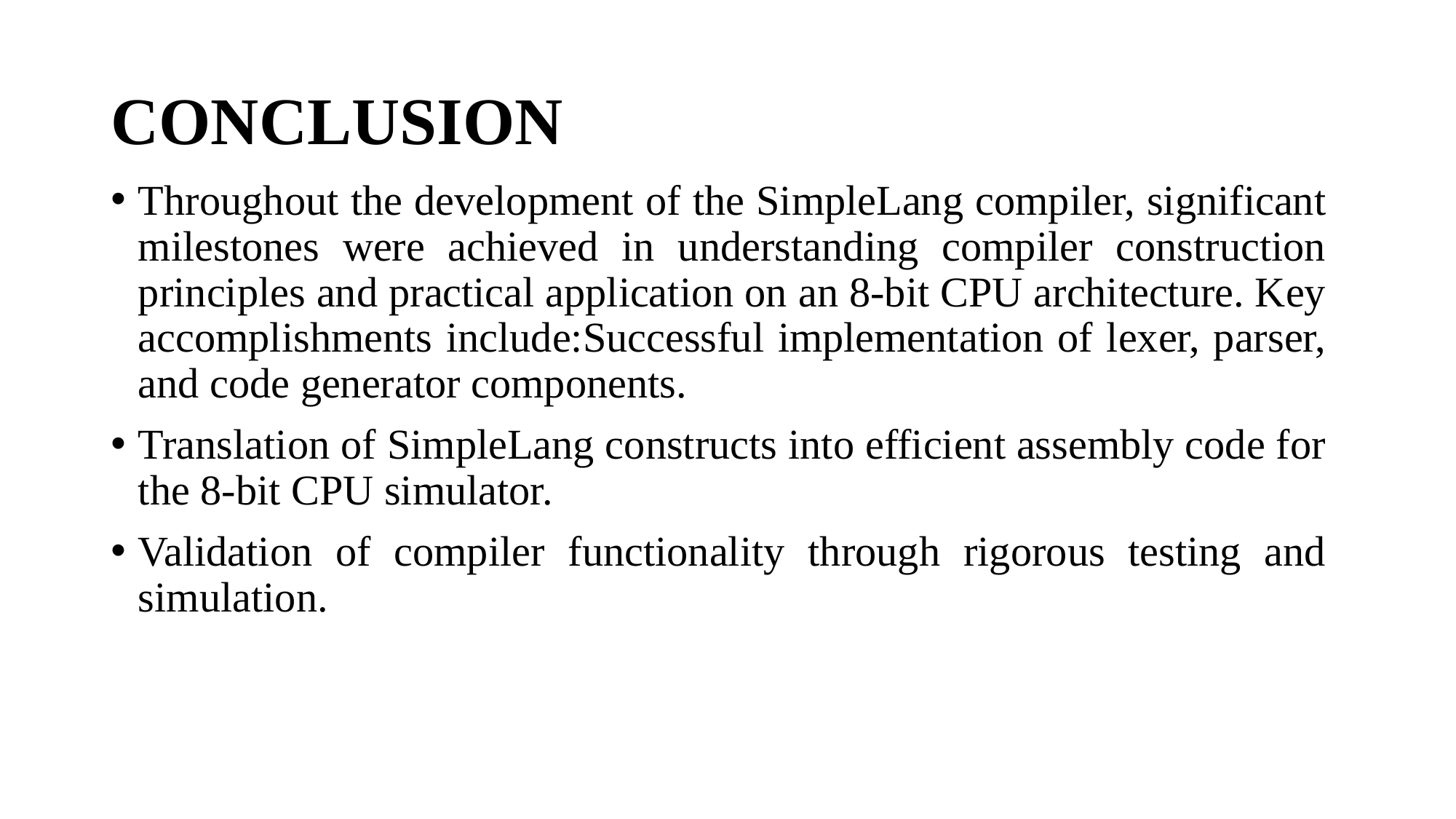

# CONCLUSION
Throughout the development of the SimpleLang compiler, significant milestones were achieved in understanding compiler construction principles and practical application on an 8-bit CPU architecture. Key accomplishments include:Successful implementation of lexer, parser, and code generator components.
Translation of SimpleLang constructs into efficient assembly code for the 8-bit CPU simulator.
Validation of compiler functionality through rigorous testing and simulation.